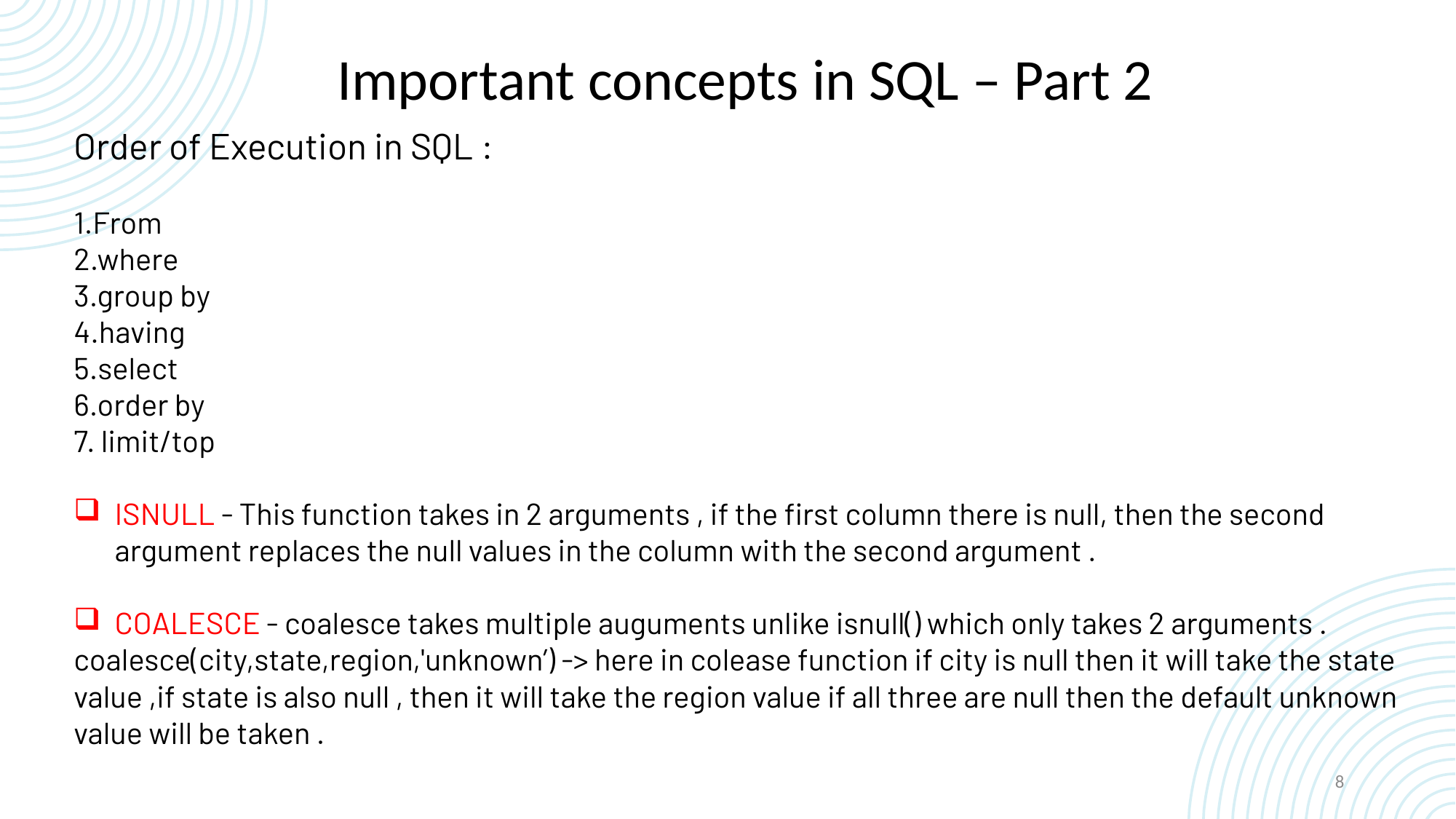

# Important concepts in SQL – Part 2
Order of Execution in SQL :

1.From
2.where
3.group by
4.having
5.select
6.order by
7. limit/top

ISNULL - This function takes in 2 arguments , if the first column there is null, then the second argument replaces the null values in the column with the second argument .

COALESCE - coalesce takes multiple auguments unlike isnull() which only takes 2 arguments .
coalesce(city,state,region,'unknown’) -> here in colease function if city is null then it will take the state value ,if state is also null , then it will take the region value if all three are null then the default unknown value will be taken .

8